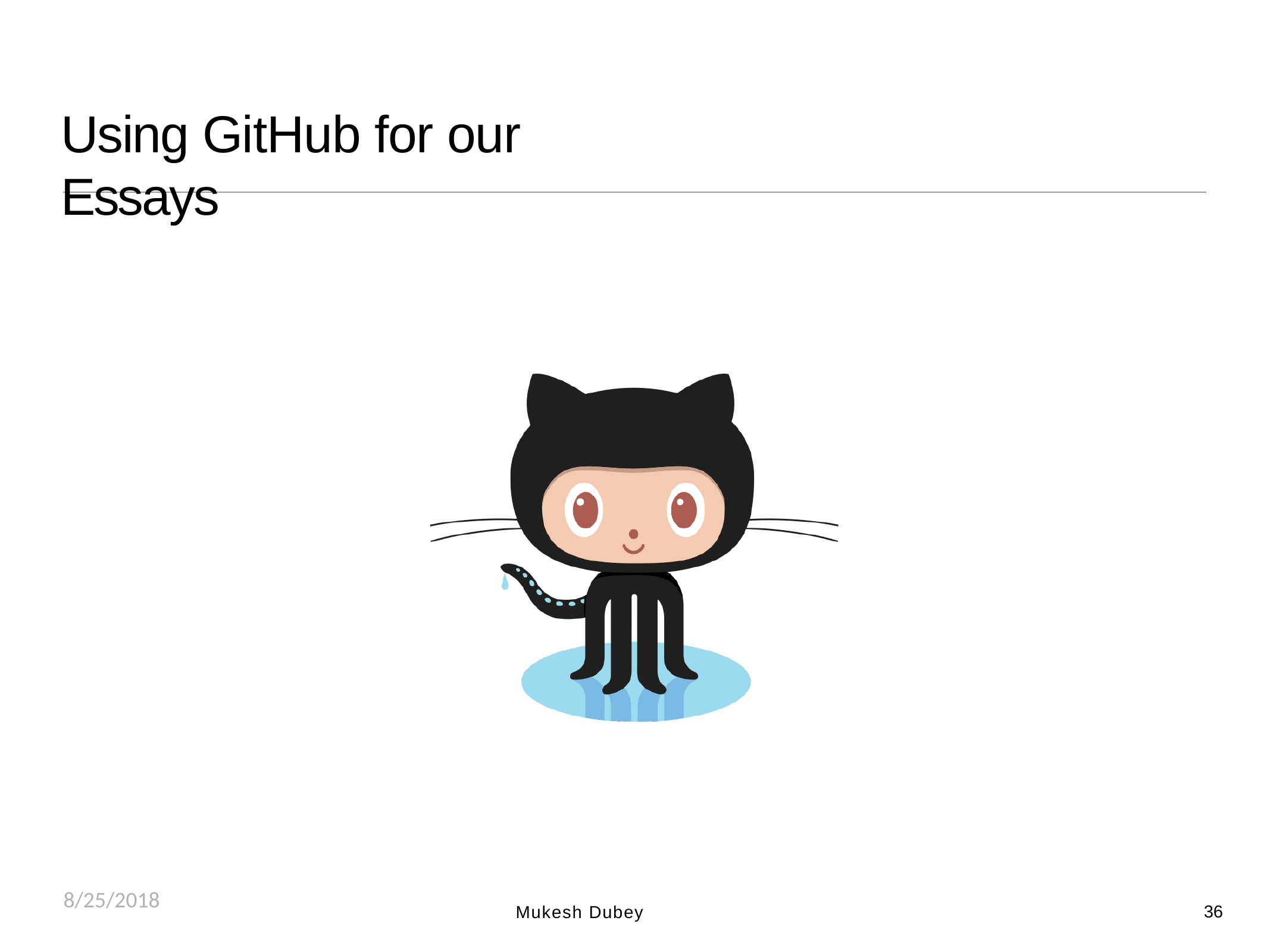

# Using GitHub for our Essays

8/25/2018
36
Mukesh Dubey